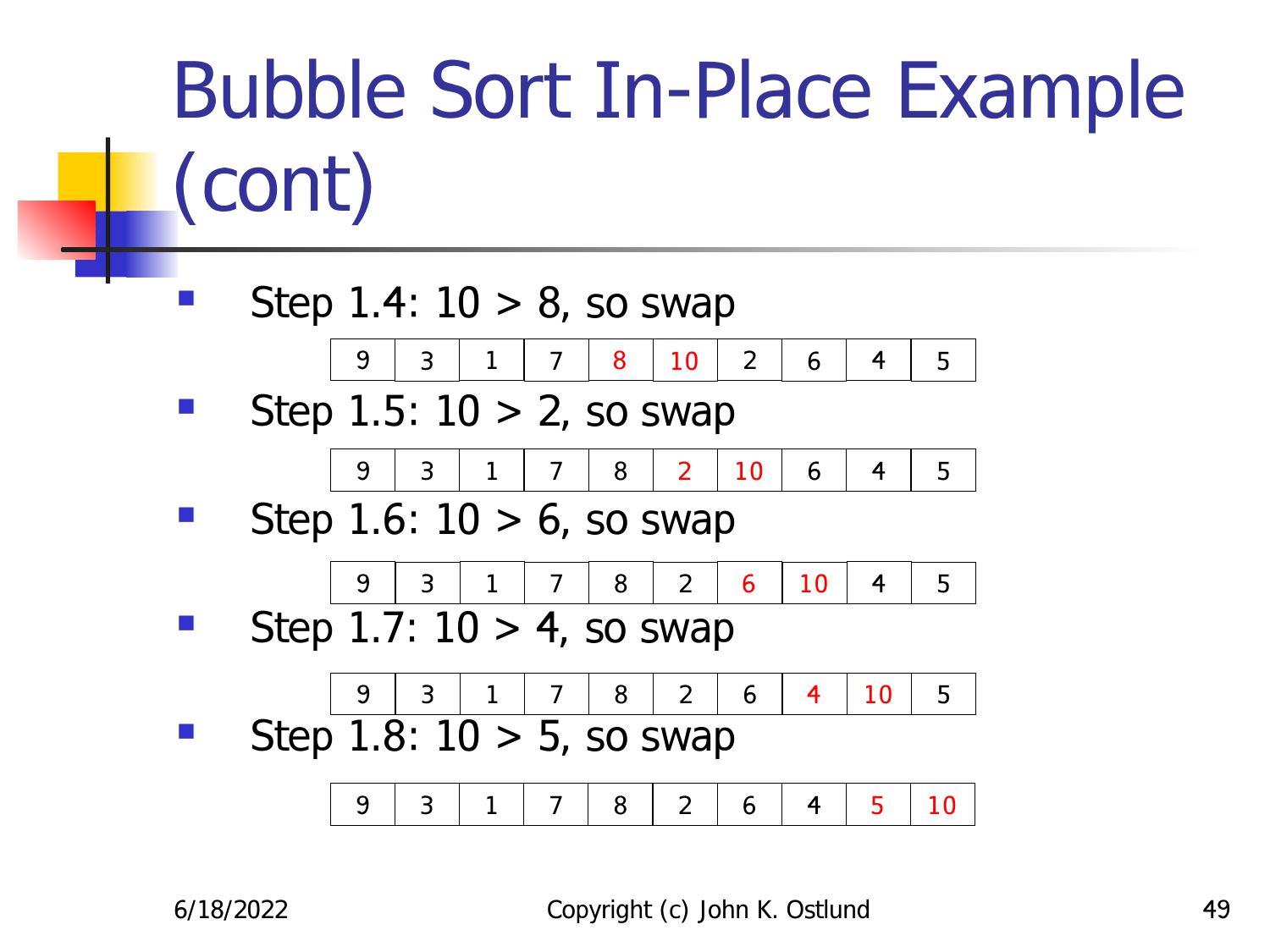

# Bubble Sort In-Place Example (cont)
Step 1.4: 10 > 8, so swap

Step 1.5: 10 > 2, so swap

Step 1.6: 10 > 6, so swap

Step 1.7: 10 > 4, so swap

Step 1.8: 10 > 5, so swap

1
4
8
2
9
5
10
6
7
3
1
4
8
10
9
5
2
6
7
3
1
4
8
6
9
5
2
10
7
3
1
10
8
6
9
5
2
4
7
3
1
5
8
6
9
10
2
4
7
3
6/18/2022
Copyright (c) John K. Ostlund
49